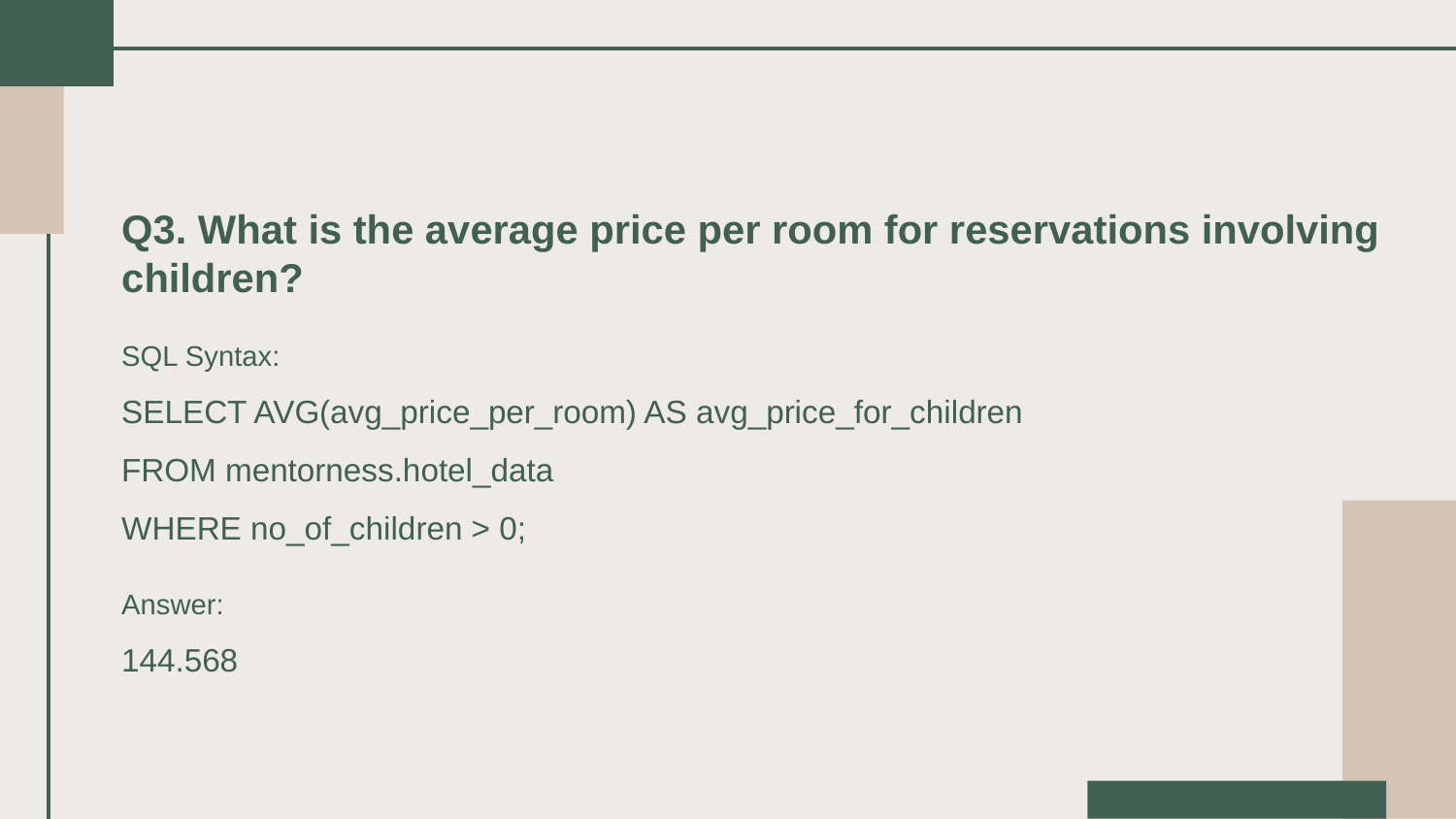

# Q3. What is the average price per room for reservations involving children?
SQL Syntax:
SELECT AVG(avg_price_per_room) AS avg_price_for_children
FROM mentorness.hotel_data
WHERE no_of_children > 0;
Answer:
144.568